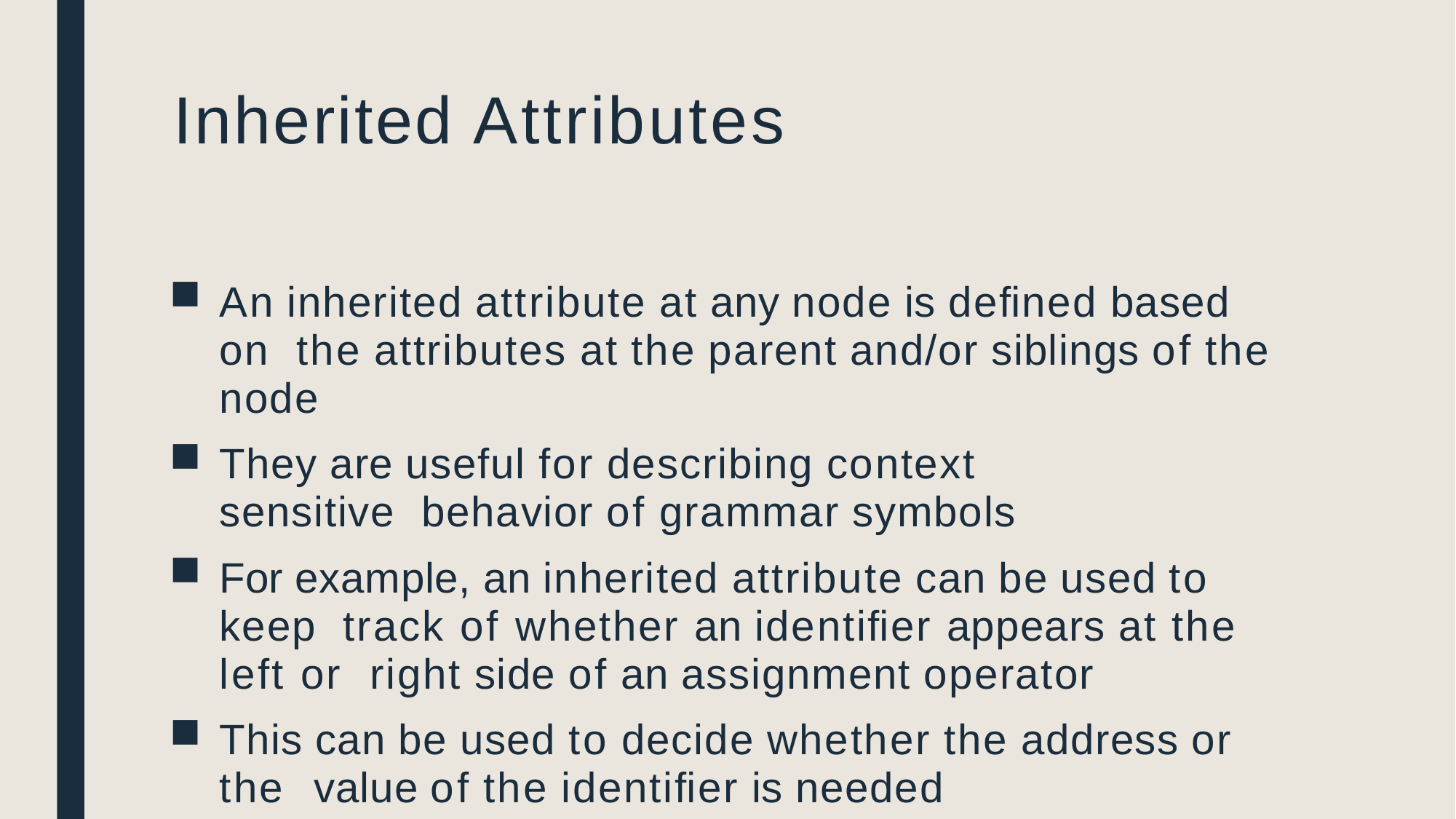

# Inherited Attributes
An inherited attribute at any node is deﬁned based on  the attributes at the parent and/or siblings of the node
They are useful for describing context sensitive  behavior of grammar symbols
For example, an inherited attribute can be used to keep  track of whether an identiﬁer appears at the left or  right side of an assignment operator
This can be used to decide whether the address or the  value of the identiﬁer is needed